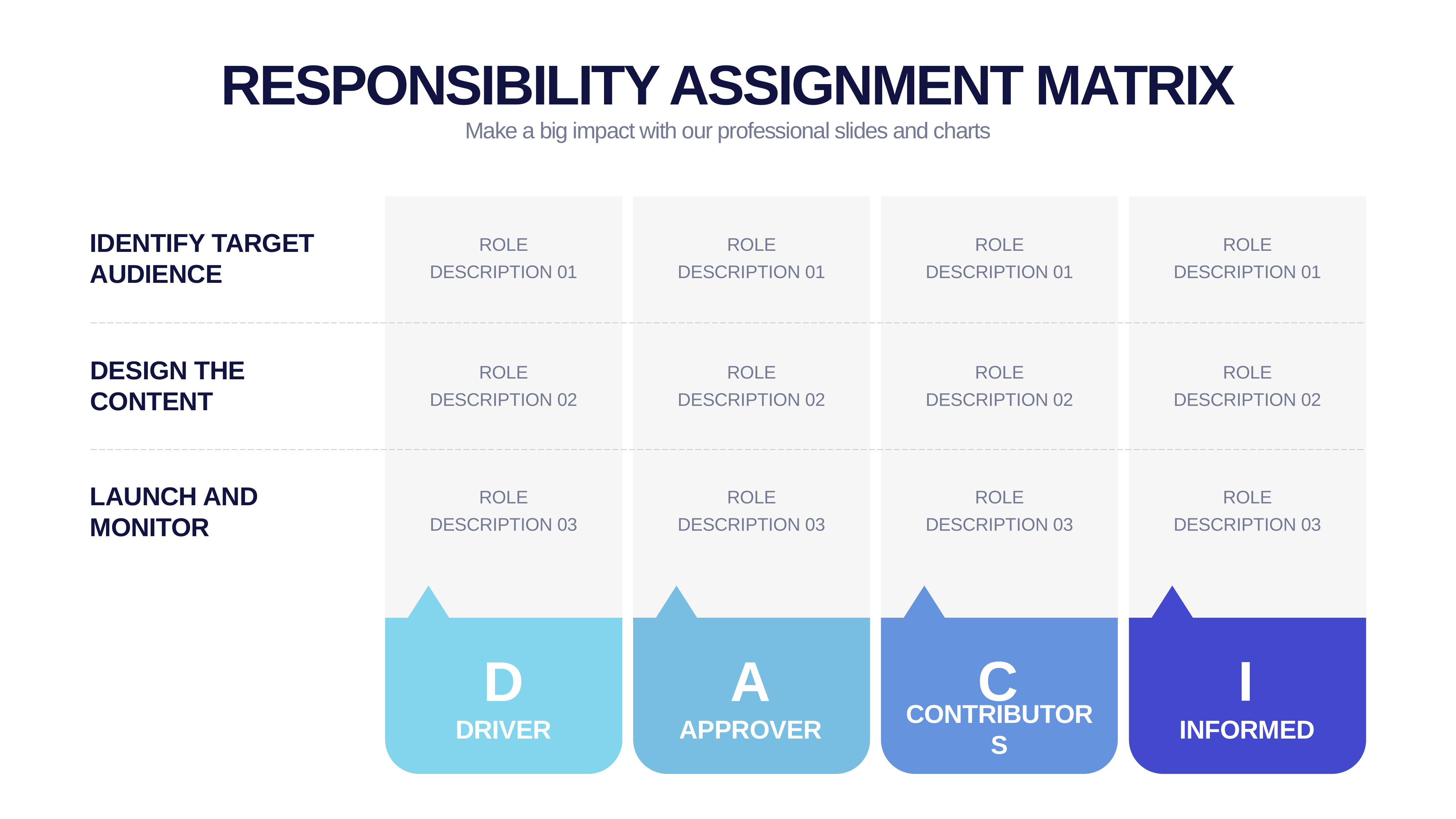

RESPONSIBILITY ASSIGNMENT MATRIX
Make a big impact with our professional slides and charts

IDENTIFY TARGET AUDIENCE
ROLE DESCRIPTION 01
ROLE DESCRIPTION 01
ROLE DESCRIPTION 01
ROLE DESCRIPTION 01
DESIGN THE CONTENT
ROLE DESCRIPTION 02
ROLE DESCRIPTION 02
ROLE DESCRIPTION 02
ROLE DESCRIPTION 02
LAUNCH AND MONITOR
ROLE DESCRIPTION 03
ROLE DESCRIPTION 03
ROLE DESCRIPTION 03
ROLE DESCRIPTION 03

I
C
D
A
DRIVER
APPROVER
CONTRIBUTORS
INFORMED